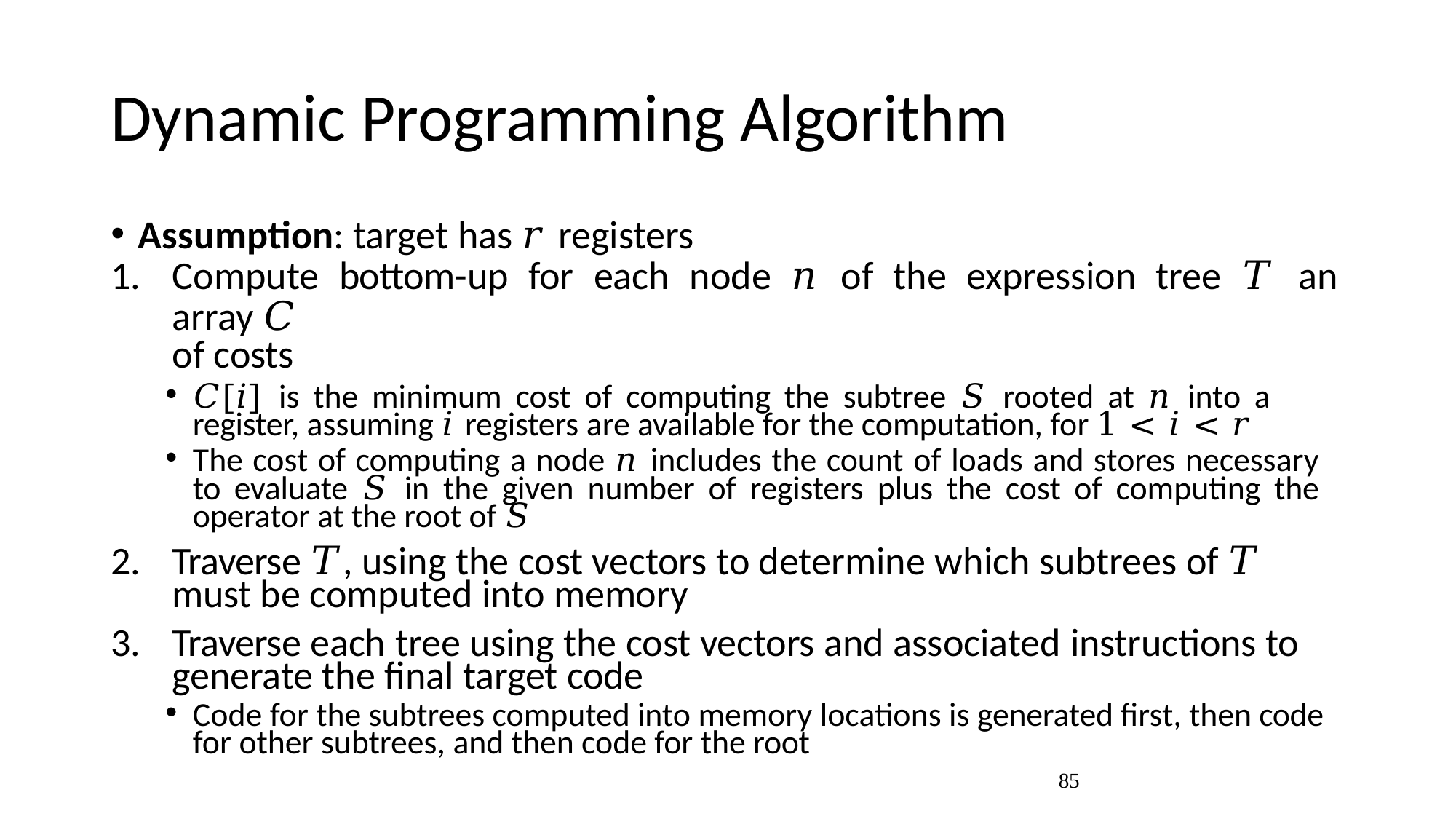

# Dynamic Programming Algorithm
Assumption: target has 𝑟 registers
Compute bottom-up for each node 𝑛 of the expression tree 𝑇 an array 𝐶
of costs
𝐶[𝑖] is the minimum cost of computing the subtree 𝑆 rooted at 𝑛 into a register, assuming 𝑖 registers are available for the computation, for 1 < 𝑖 < 𝑟
The cost of computing a node 𝑛 includes the count of loads and stores necessary to evaluate 𝑆 in the given number of registers plus the cost of computing the operator at the root of 𝑆
Traverse 𝑇, using the cost vectors to determine which subtrees of 𝑇 must be computed into memory
Traverse each tree using the cost vectors and associated instructions to generate the final target code
Code for the subtrees computed into memory locations is generated first, then code for other subtrees, and then code for the root
85